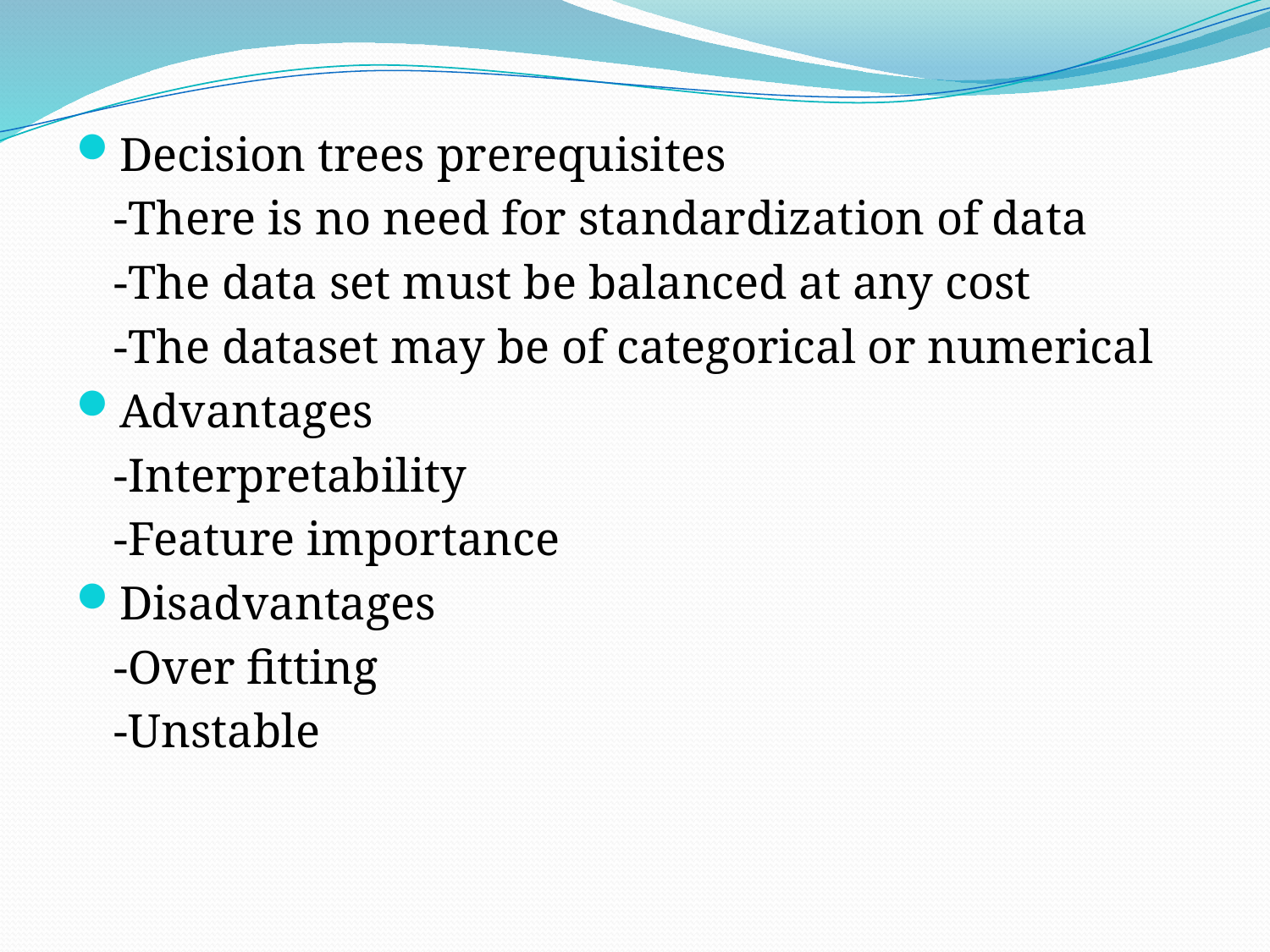

Decision trees prerequisites
	-There is no need for standardization of data
	-The data set must be balanced at any cost
	-The dataset may be of categorical or numerical
Advantages
	-Interpretability
	-Feature importance
Disadvantages
	-Over fitting
	-Unstable